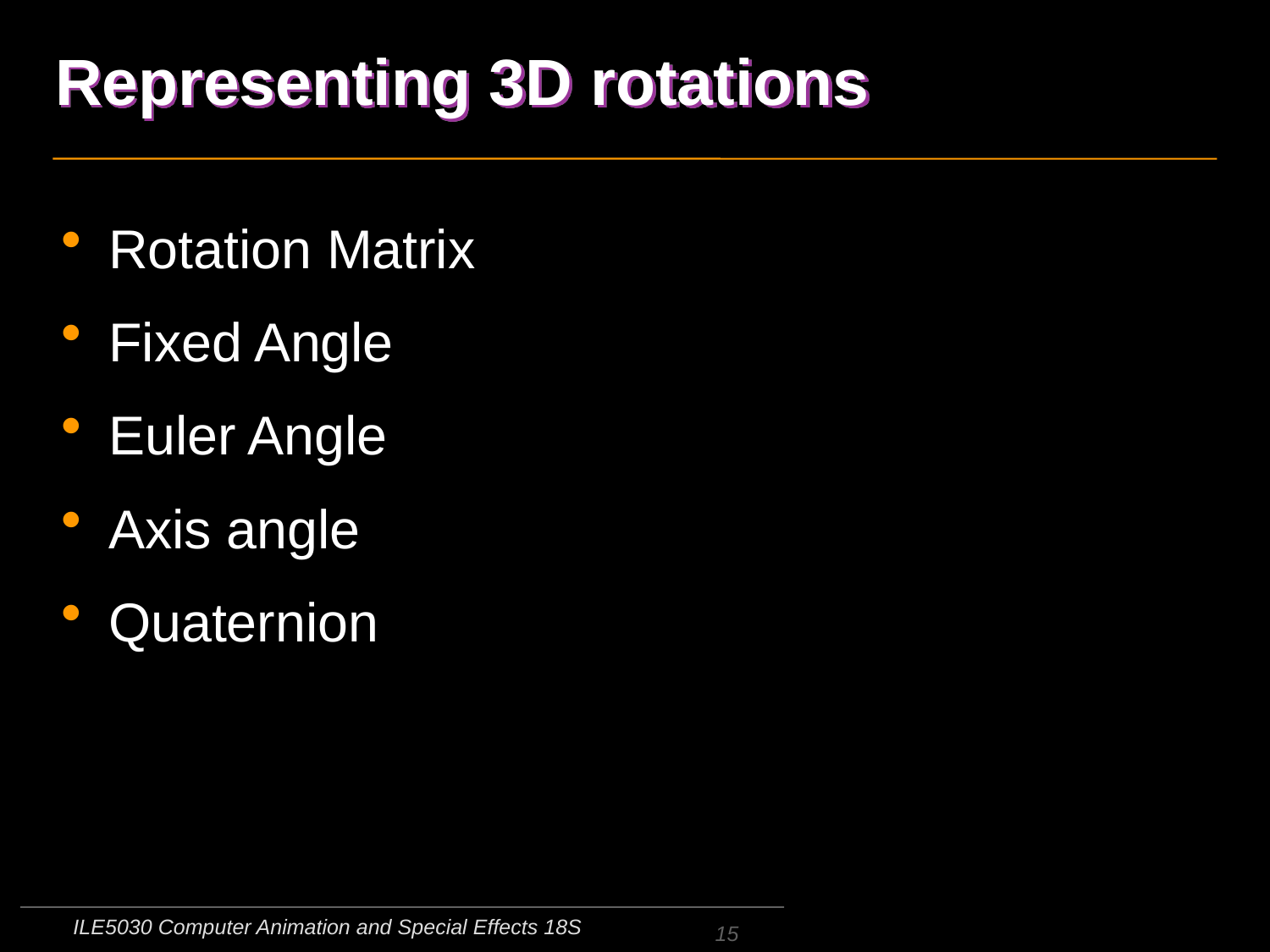

# Representing 3D rotations
Rotation Matrix
Fixed Angle
Euler Angle
Axis angle
Quaternion
ILE5030 Computer Animation and Special Effects 18S
15